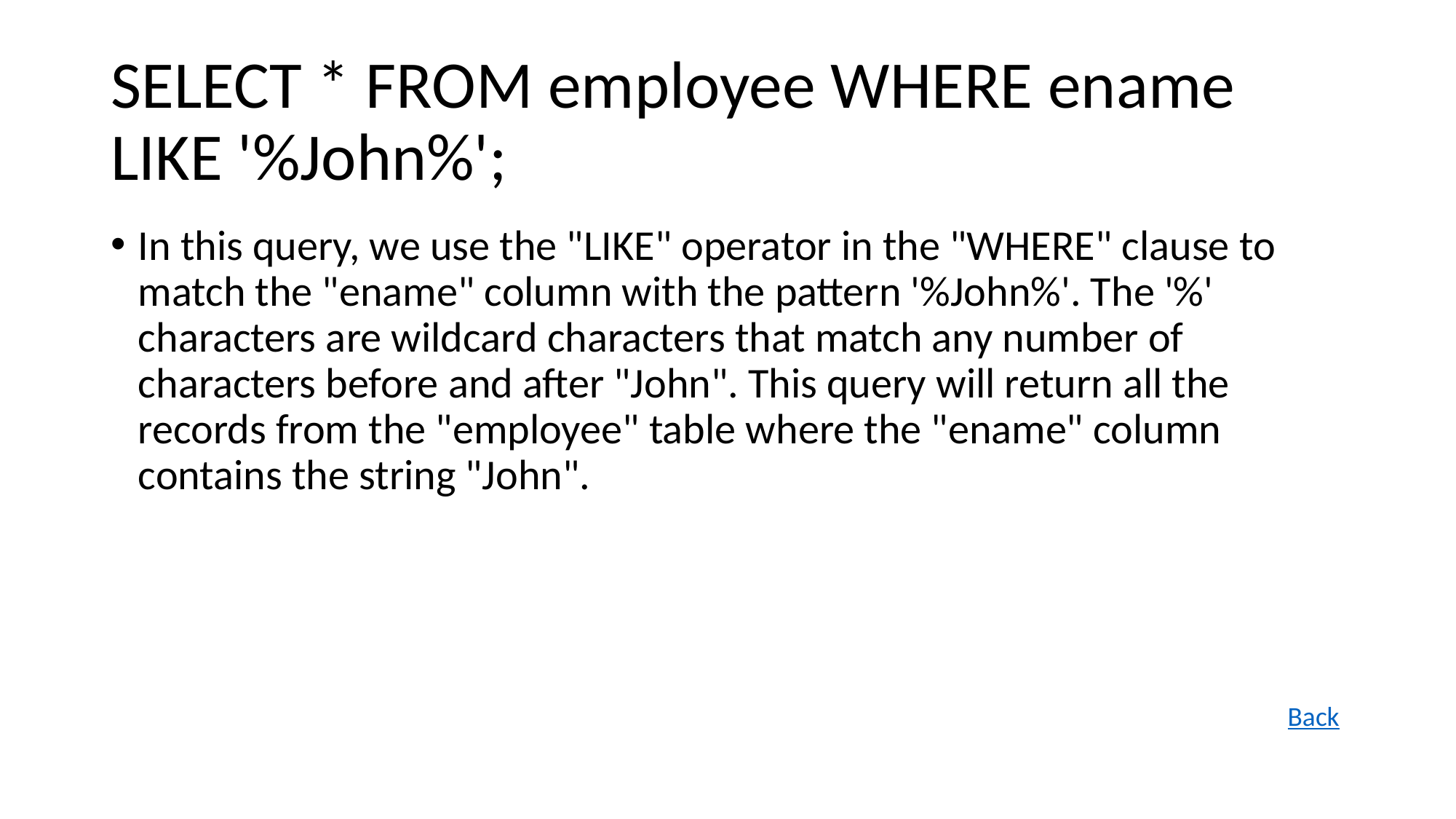

# SELECT * FROM employee WHERE ename LIKE '%John%';
In this query, we use the "LIKE" operator in the "WHERE" clause to match the "ename" column with the pattern '%John%'. The '%' characters are wildcard characters that match any number of characters before and after "John". This query will return all the records from the "employee" table where the "ename" column contains the string "John".
Back